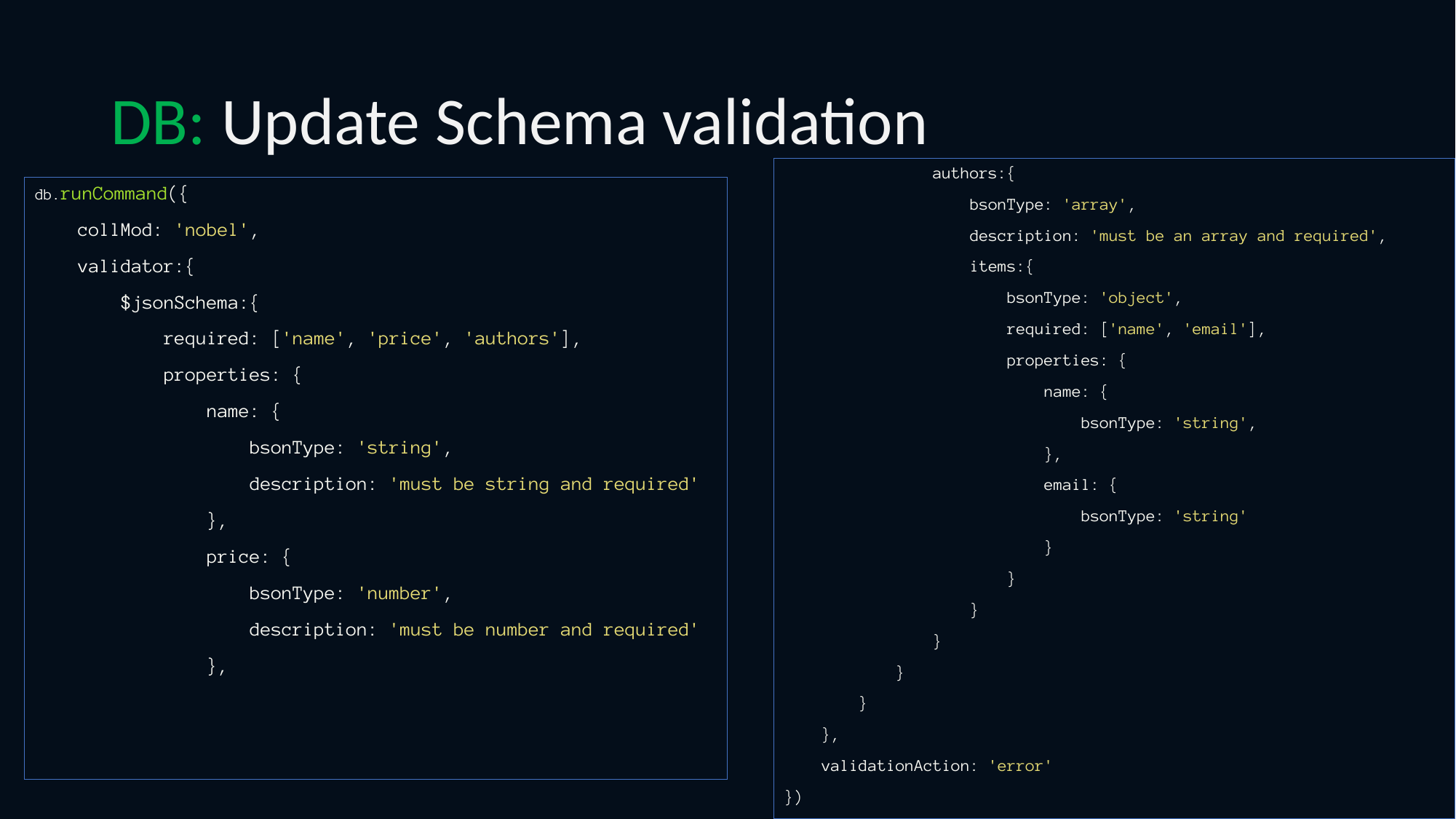

# DB: Update Schema validation
                authors:{
                    bsonType: 'array',
                    description: 'must be an array and required',
                    items:{
                        bsonType: 'object',
                        required: ['name', 'email'],
                        properties: {
                            name: {
                                bsonType: 'string',
                            },
                            email: {
                                bsonType: 'string'
                            }
                        }
                    }
                }
            }
        }
    },
    validationAction: 'error'
})

db.runCommand({
    collMod: 'nobel',
    validator:{
        $jsonSchema:{
            required: ['name', 'price', 'authors'],
            properties: {
                name: {
                    bsonType: 'string',
                    description: 'must be string and required'
                },
                price: {
                    bsonType: 'number',
                    description: 'must be number and required'
                },